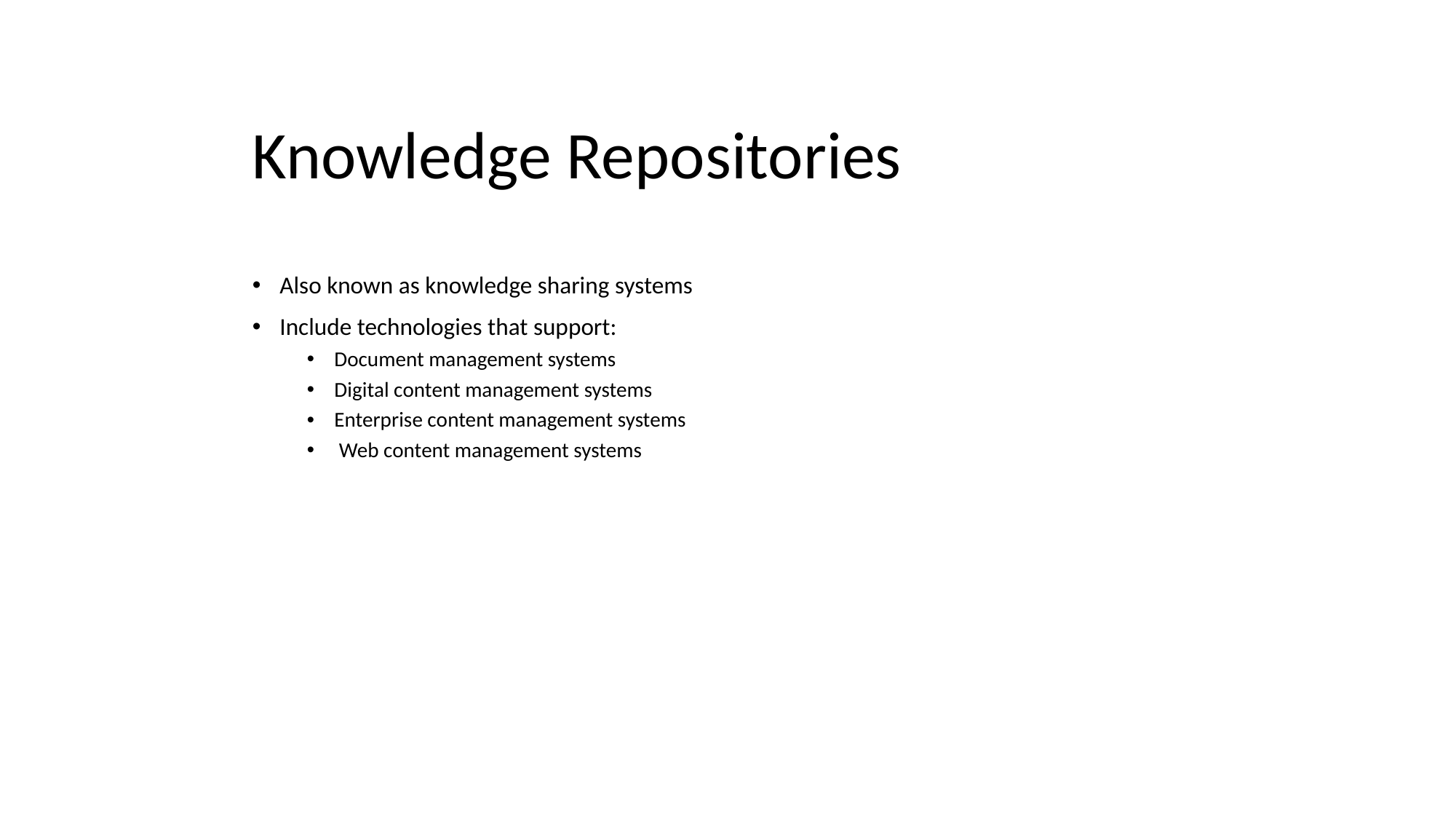

# Knowledge Repositories
Also known as knowledge sharing systems
Include technologies that support:
Document management systems
Digital content management systems
Enterprise content management systems
 Web content management systems